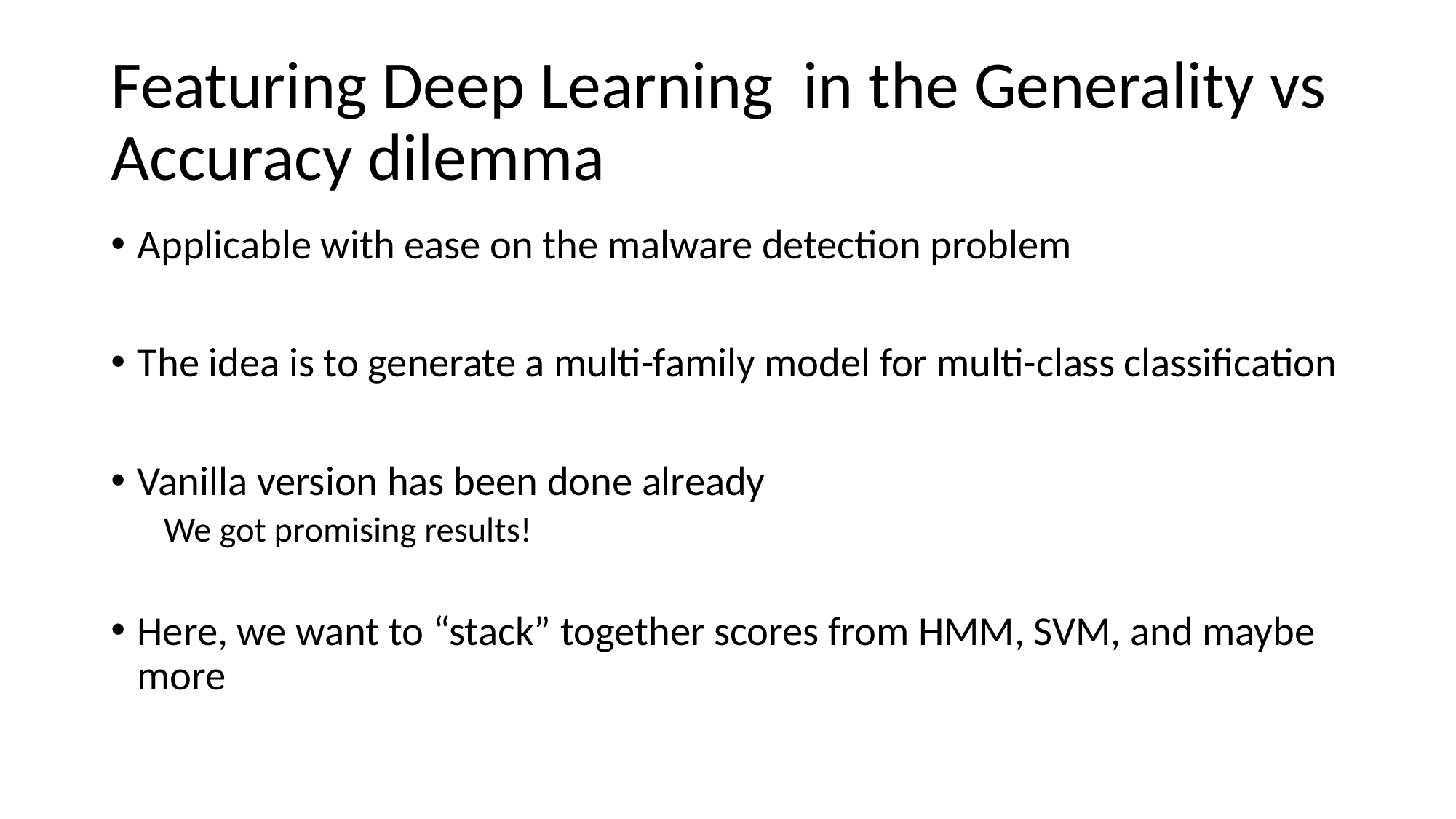

# Featuring Deep Learning  in the Generality vs Accuracy dilemma
Applicable with ease on the malware detection problem

The idea is to generate a multi-family model for multi-class classification

Vanilla version has been done already
We got promising results!

Here, we want to “stack” together scores from HMM, SVM, and maybe more